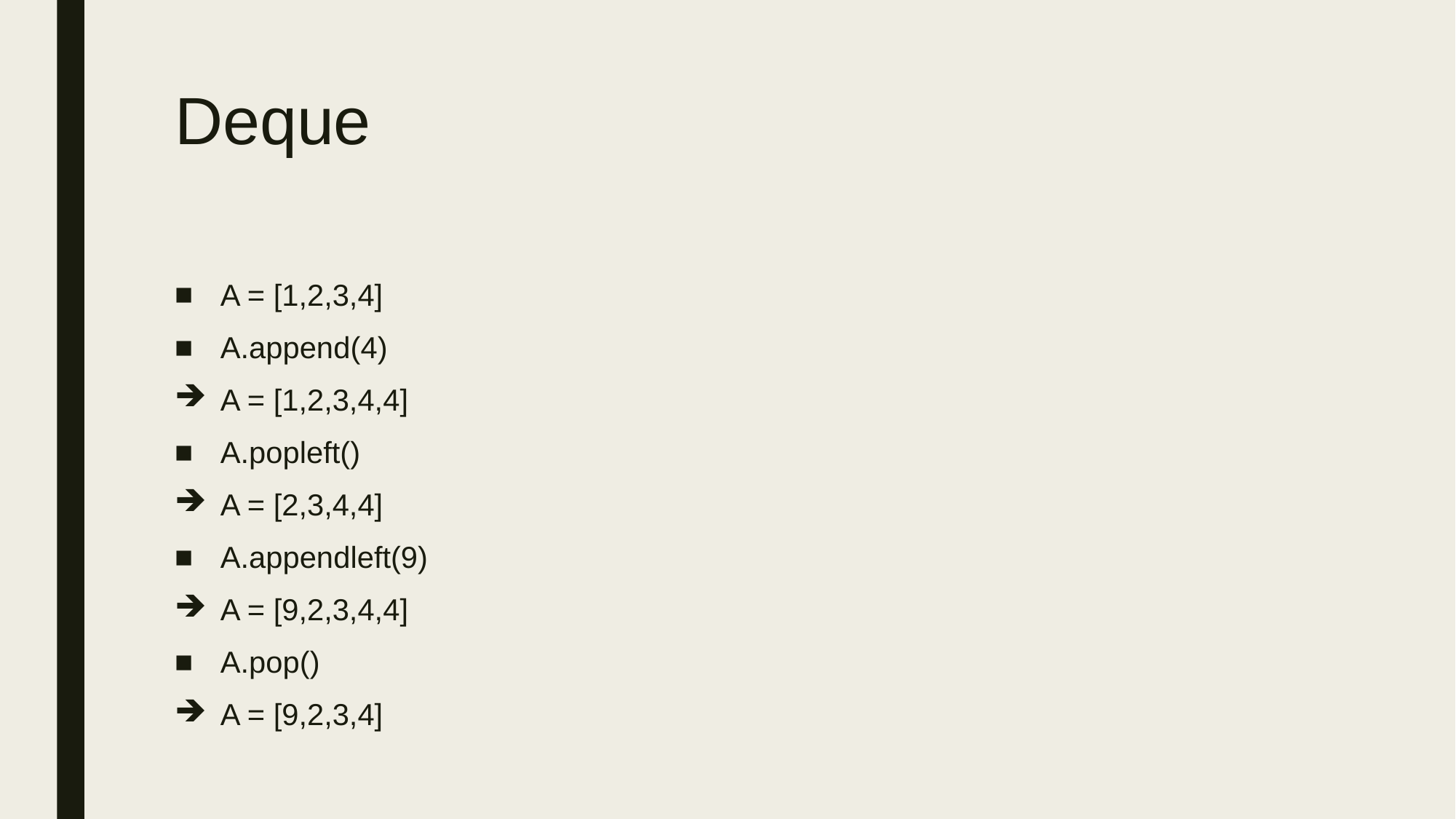

# Deque
A = [1,2,3,4]
A.append(4)
A = [1,2,3,4,4]
A.popleft()
A = [2,3,4,4]
A.appendleft(9)
A = [9,2,3,4,4]
A.pop()
A = [9,2,3,4]